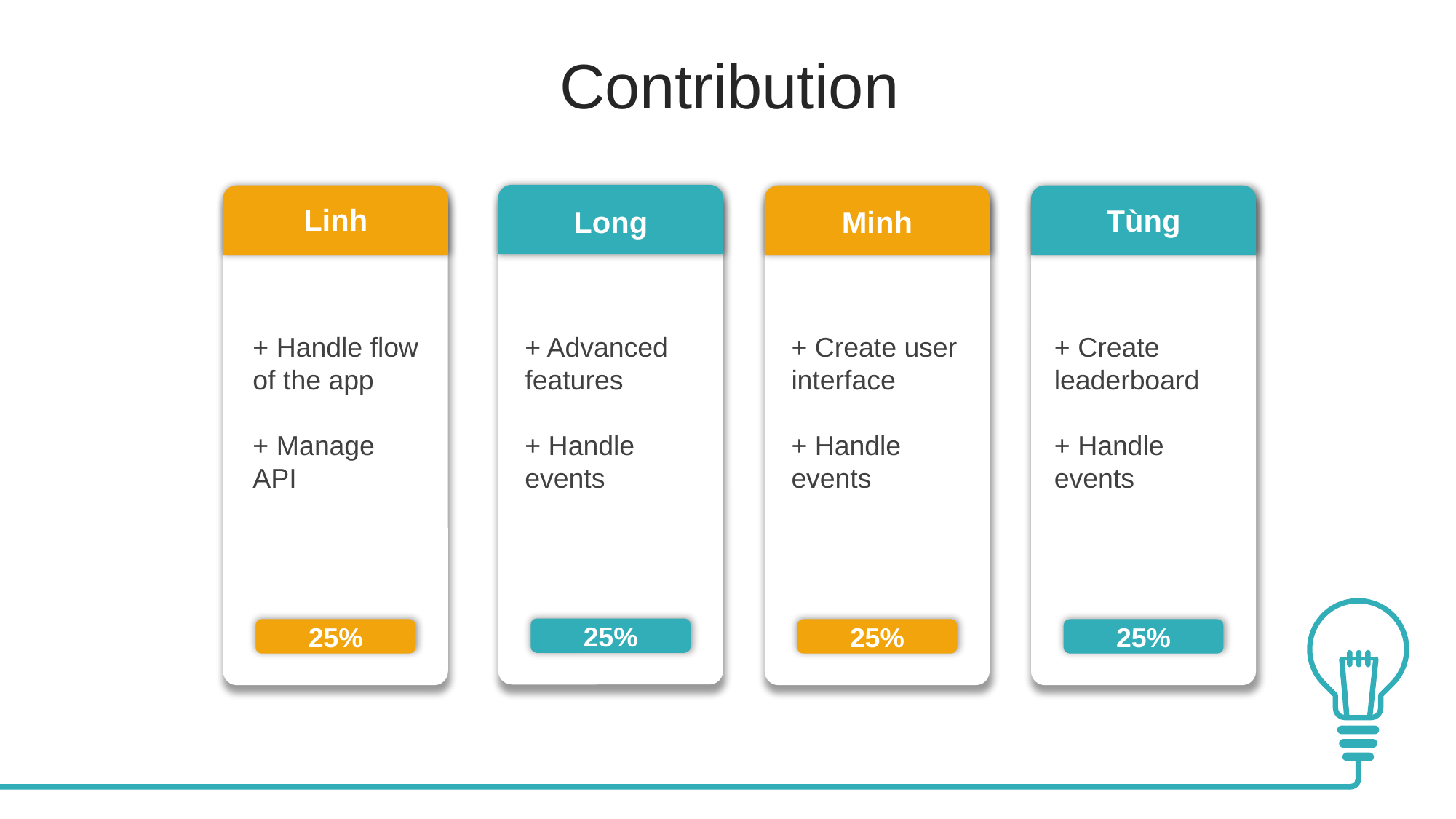

Contribution

Linh
Tùng
Long
Minh
+ Create user interface

+ Handle events
+ Create leaderboard

+ Handle events
+ Handle flow of the app

+ Manage API
+ Advanced features

+ Handle events
25%
25%
25%
25%